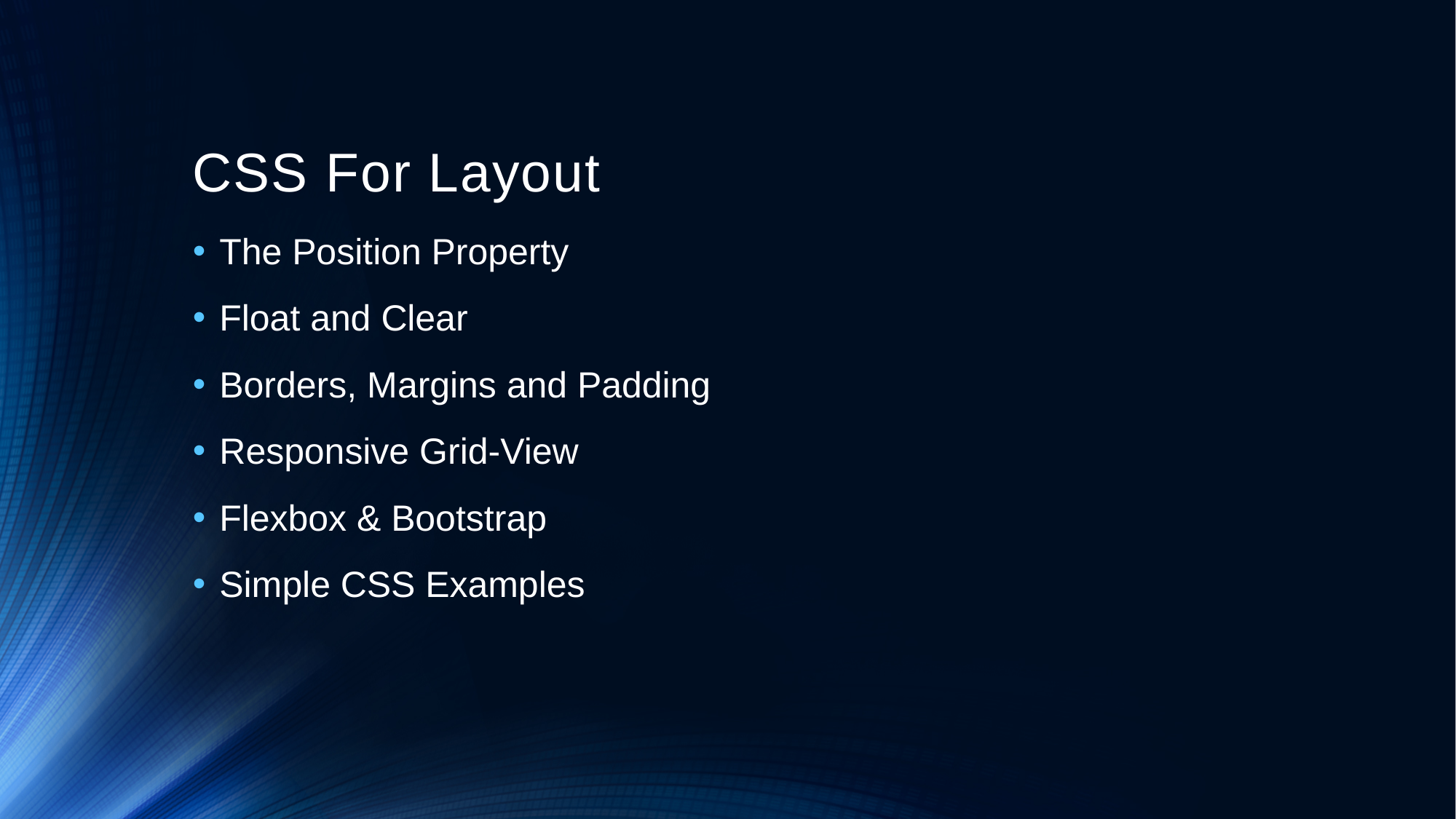

# CSS For Layout
The Position Property
Float and Clear
Borders, Margins and Padding
Responsive Grid-View
Flexbox & Bootstrap
Simple CSS Examples